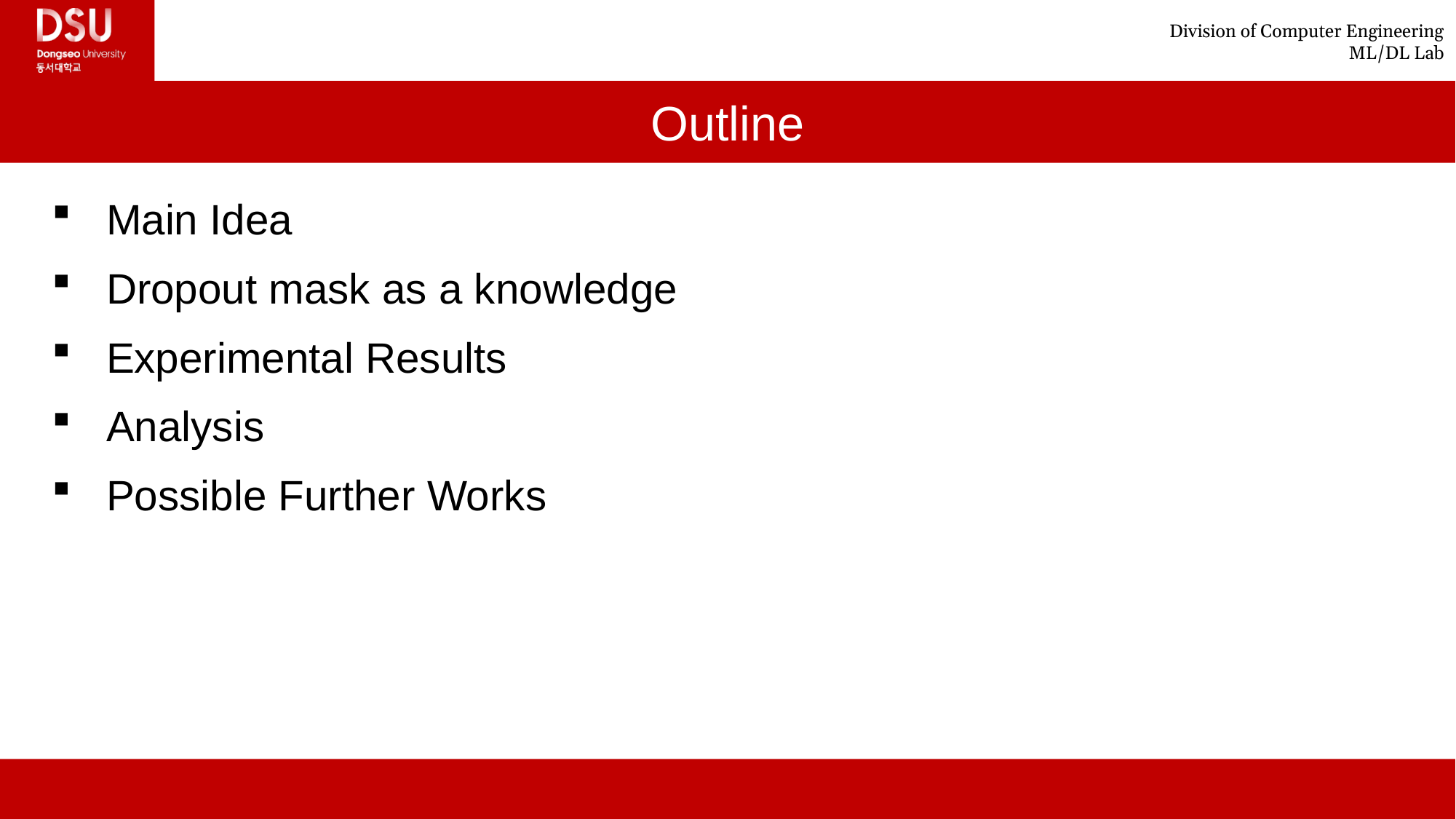

# Outline
Main Idea
Dropout mask as a knowledge
Experimental Results
Analysis
Possible Further Works